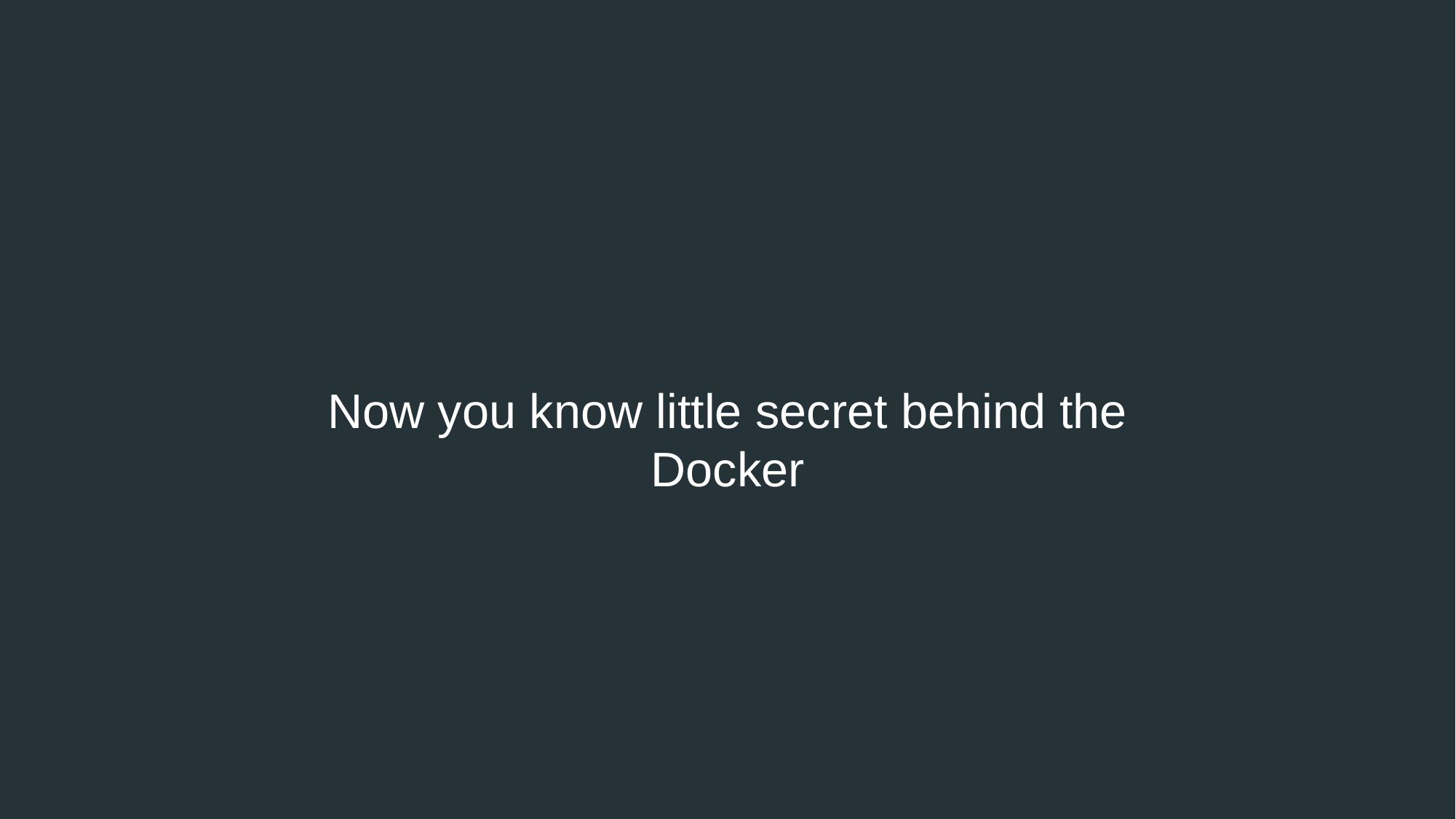

Now you know little secret behind the Docker